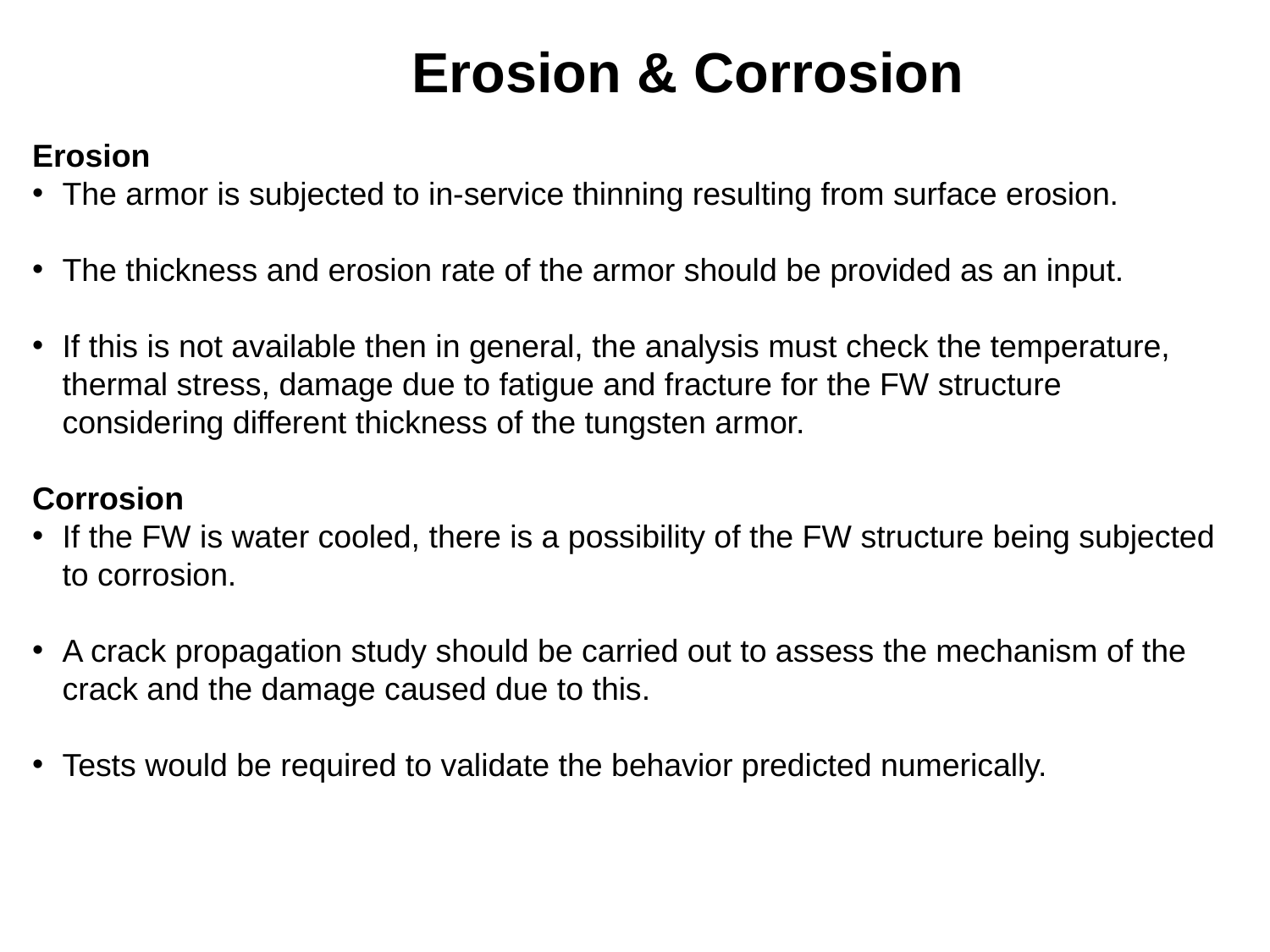

Erosion & Corrosion
Erosion
The armor is subjected to in-service thinning resulting from surface erosion.

The thickness and erosion rate of the armor should be provided as an input.

If this is not available then in general, the analysis must check the temperature, thermal stress, damage due to fatigue and fracture for the FW structure considering different thickness of the tungsten armor.

Corrosion
If the FW is water cooled, there is a possibility of the FW structure being subjected to corrosion.

A crack propagation study should be carried out to assess the mechanism of the crack and the damage caused due to this.

Tests would be required to validate the behavior predicted numerically.